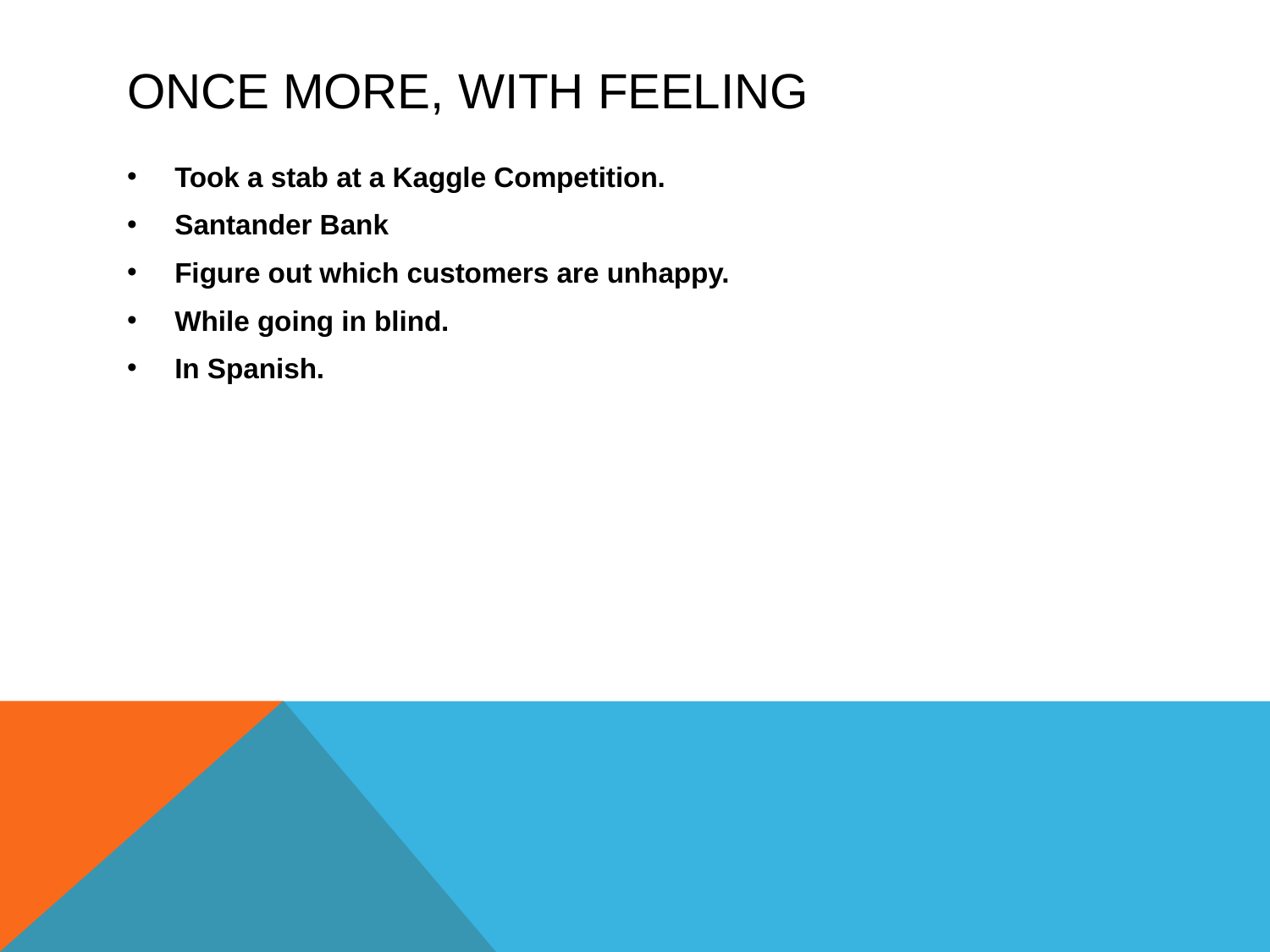

# Once more, with feeling
Took a stab at a Kaggle Competition.
Santander Bank
Figure out which customers are unhappy.
While going in blind.
In Spanish.